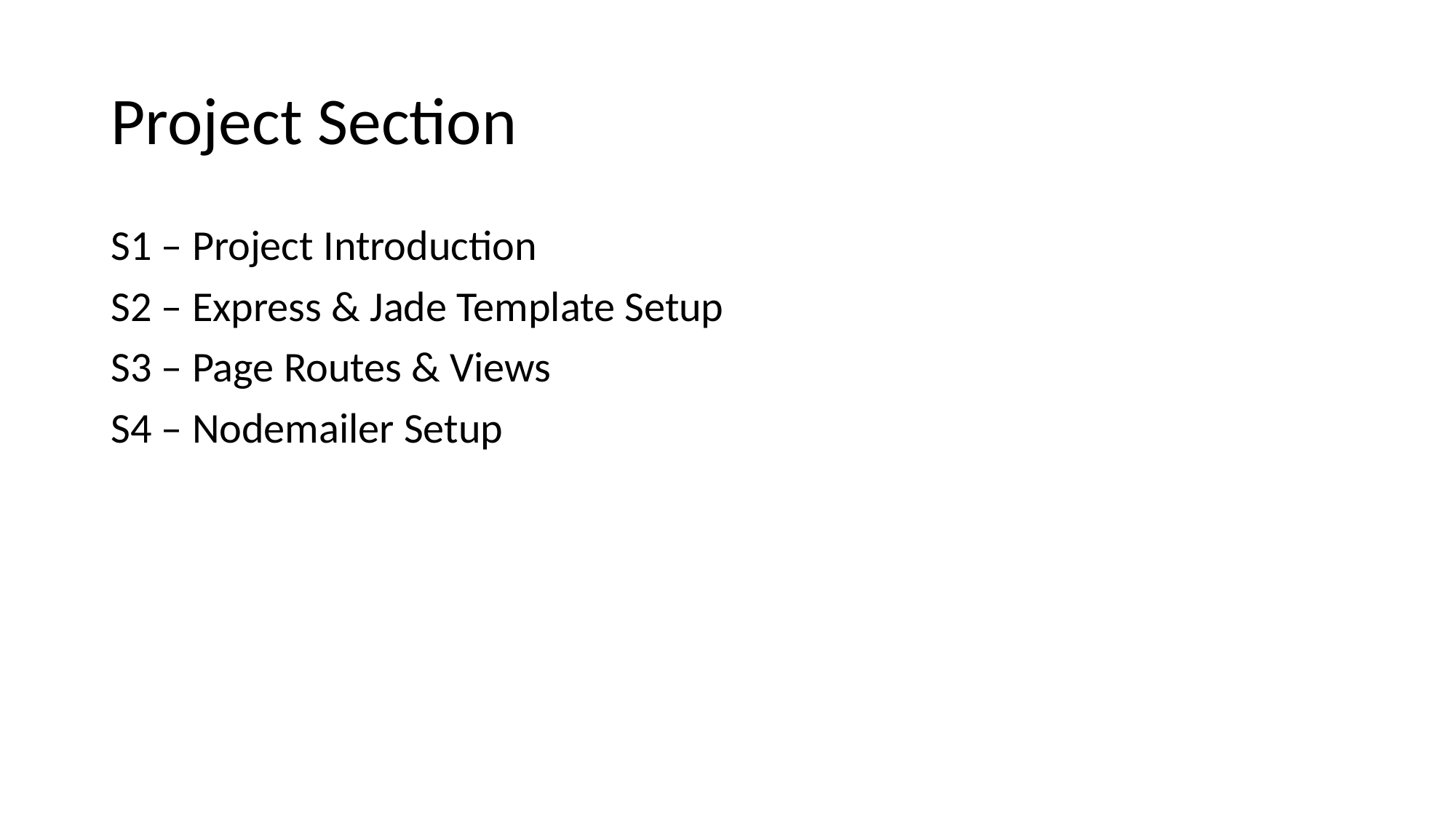

# Project Section
S1 – Project Introduction
S2 – Express & Jade Template Setup
S3 – Page Routes & Views
S4 – Nodemailer Setup